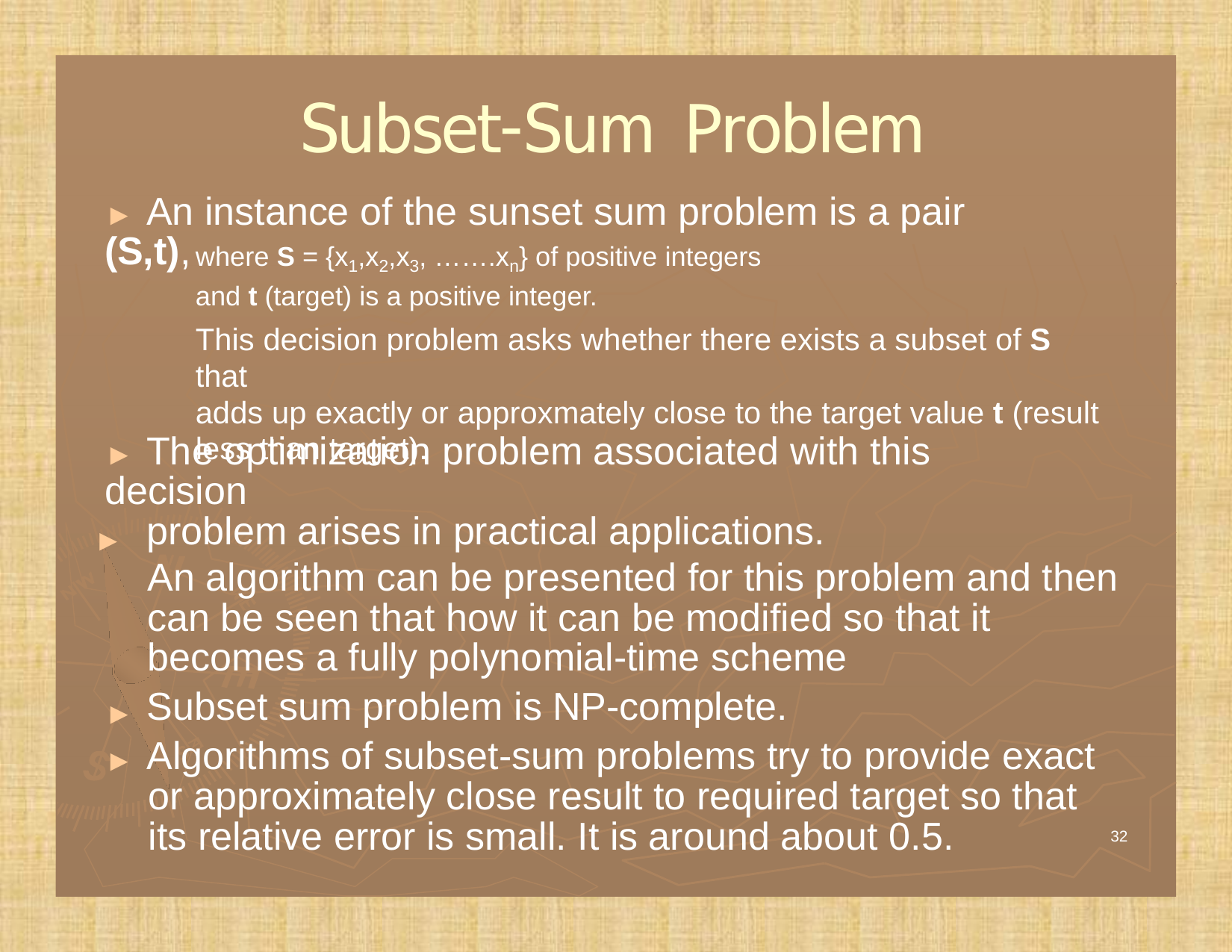

Subset-Sum
Problem
► An instance of the sunset sum problem is a pair (S,t),

where S = {x1,x2,x3, …….xn} of positive integers
and t (target) is a positive integer.
This decision problem asks whether there exists a subset of S that
adds up exactly or approxmately close to the target value t (result
less than target).




► The optimization problem associated with this decision
problem arises in practical applications.

►

An algorithm can be presented for this problem and then can be seen that how it can be modified so that it  becomes a fully polynomial-time scheme

Subset sum problem is NP-complete.
Algorithms of subset-sum problems try to provide exact or approximately close result to required target so that its relative error is small. It is around about 0.5.

►
►

32